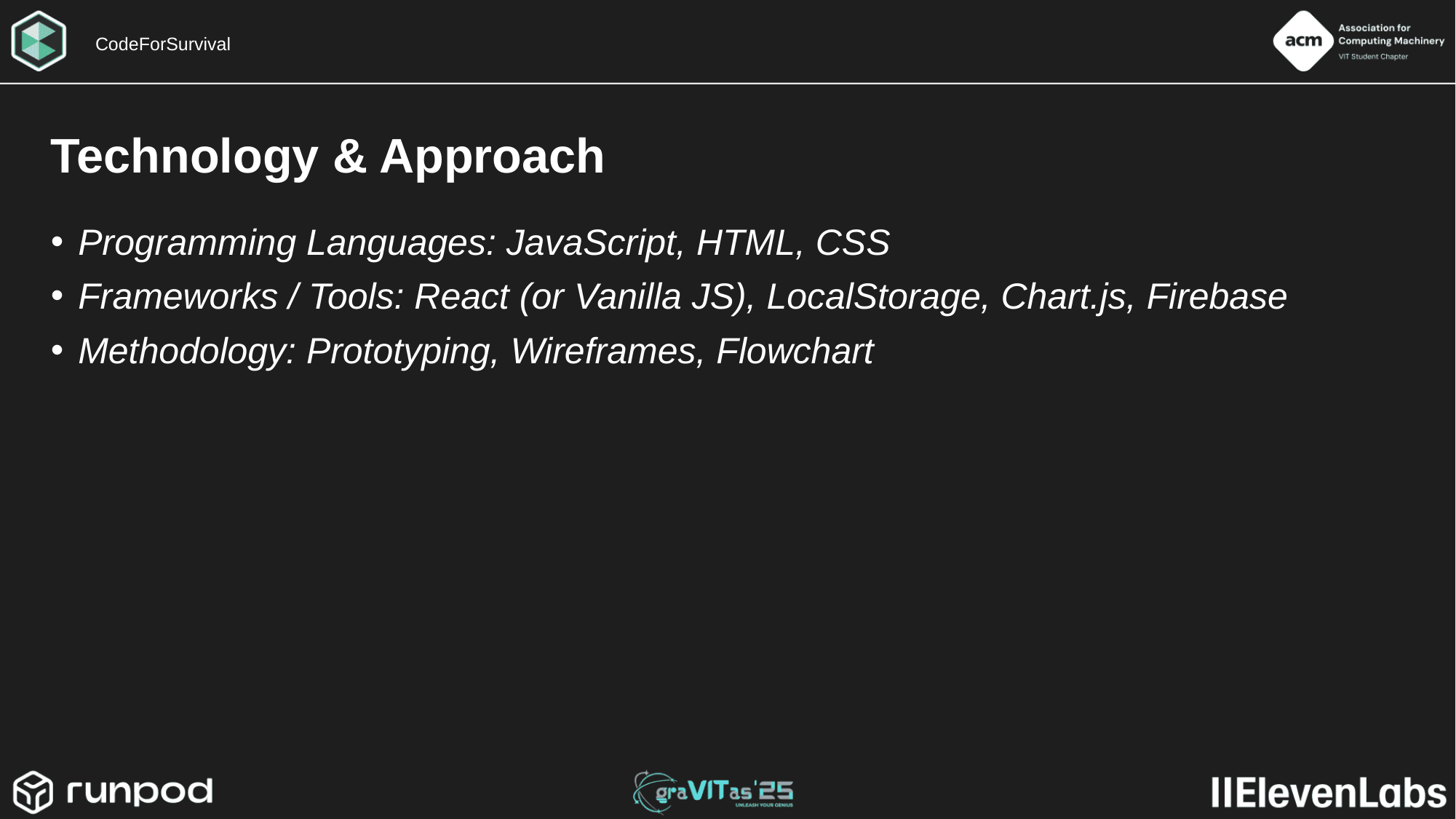

CodeForSurvival
Technology & Approach
Programming Languages: JavaScript, HTML, CSS
Frameworks / Tools: React (or Vanilla JS), LocalStorage, Chart.js, Firebase
Methodology: Prototyping, Wireframes, Flowchart